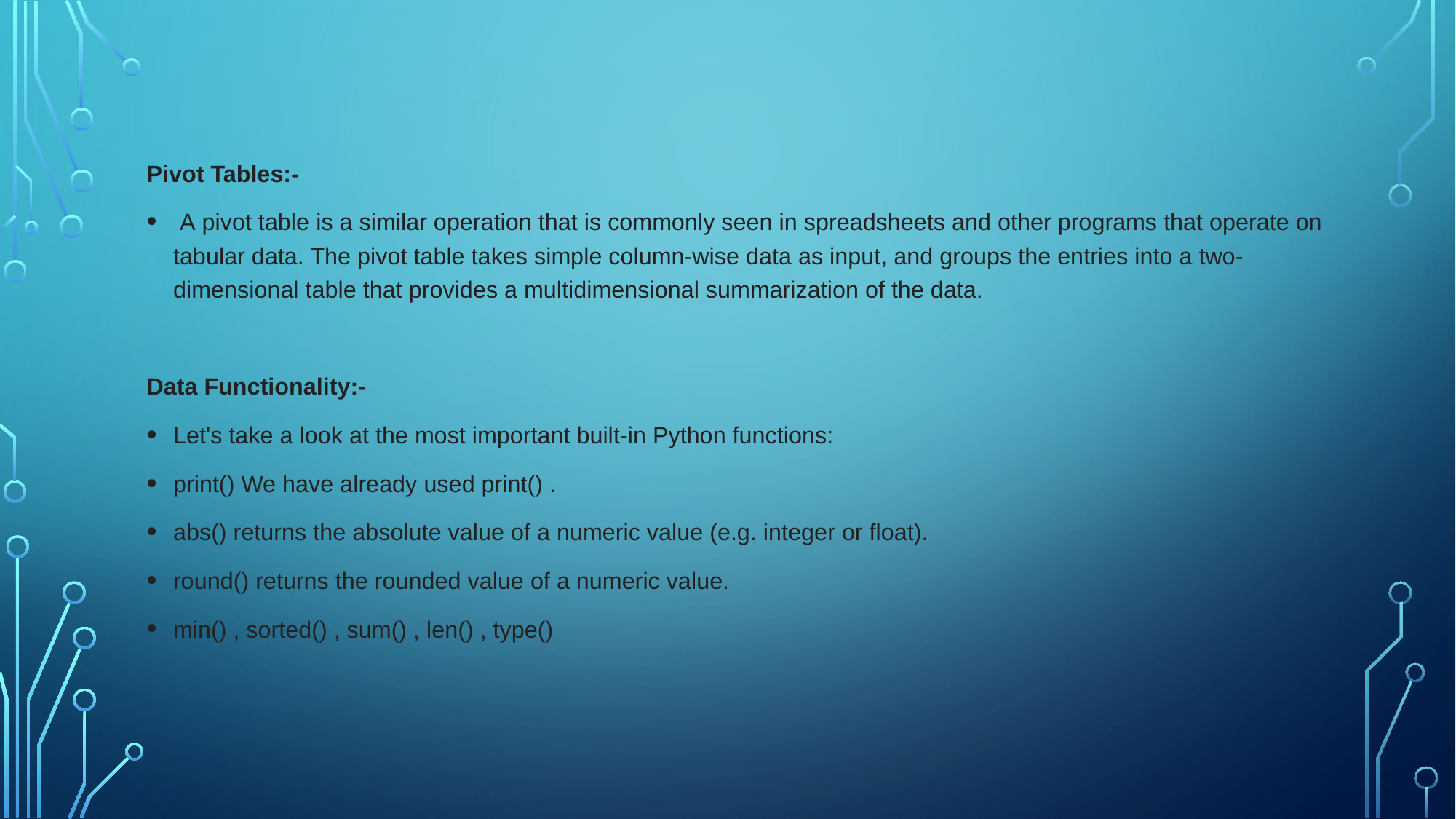

Pivot Tables:-
 A pivot table is a similar operation that is commonly seen in spreadsheets and other programs that operate on tabular data. The pivot table takes simple column-wise data as input, and groups the entries into a two-dimensional table that provides a multidimensional summarization of the data.

Data Functionality:-
Let's take a look at the most important built-in Python functions:
print() We have already used print() .
abs() returns the absolute value of a numeric value (e.g. integer or float).
round() returns the rounded value of a numeric value.
min() , sorted() , sum() , len() , type()